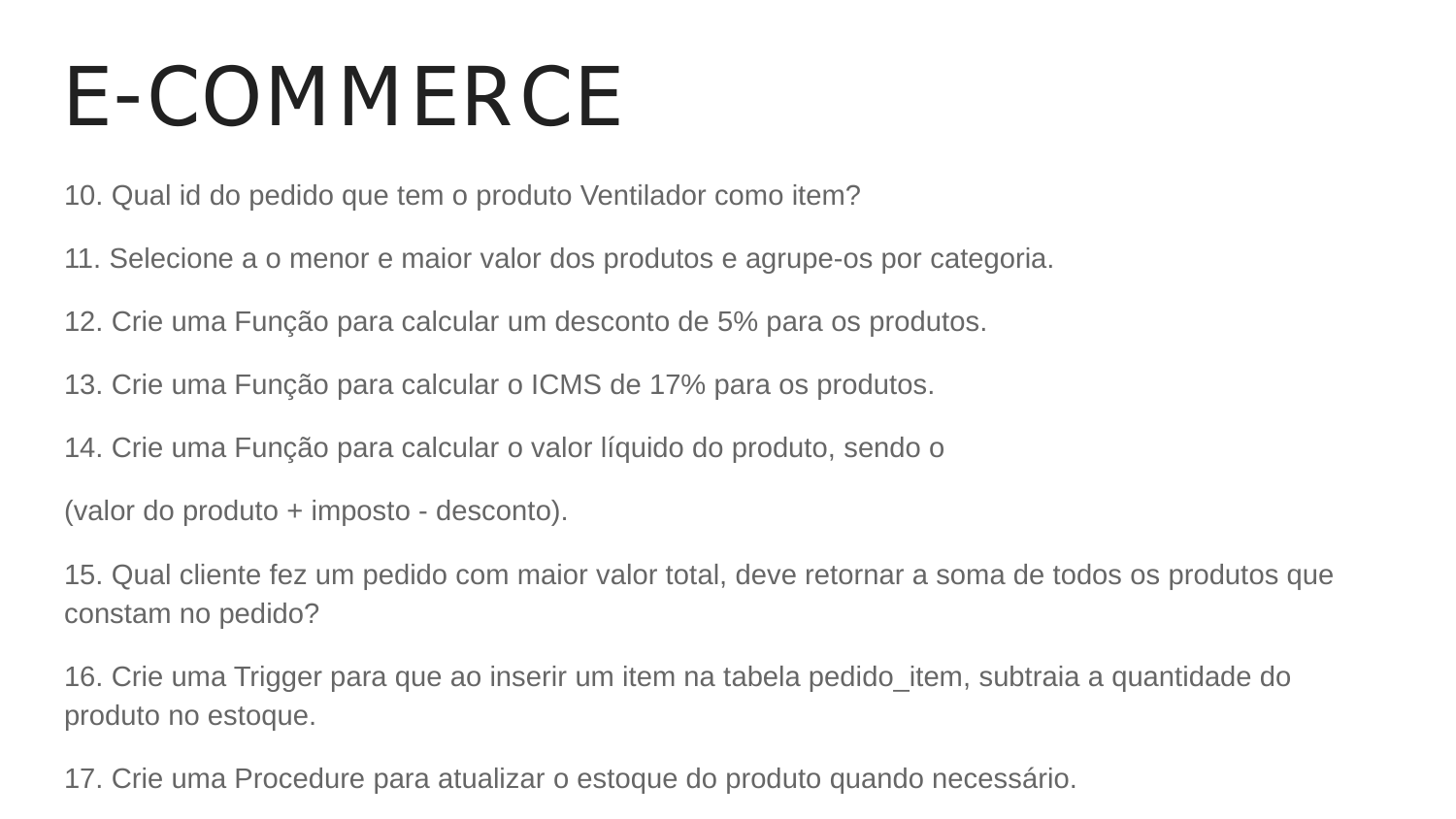

# E-COMMERCE
10. Qual id do pedido que tem o produto Ventilador como item?
11. Selecione a o menor e maior valor dos produtos e agrupe-os por categoria.
12. Crie uma Função para calcular um desconto de 5% para os produtos.
13. Crie uma Função para calcular o ICMS de 17% para os produtos.
14. Crie uma Função para calcular o valor líquido do produto, sendo o
(valor do produto + imposto - desconto).
15. Qual cliente fez um pedido com maior valor total, deve retornar a soma de todos os produtos que constam no pedido?
16. Crie uma Trigger para que ao inserir um item na tabela pedido_item, subtraia a quantidade do produto no estoque.
17. Crie uma Procedure para atualizar o estoque do produto quando necessário.